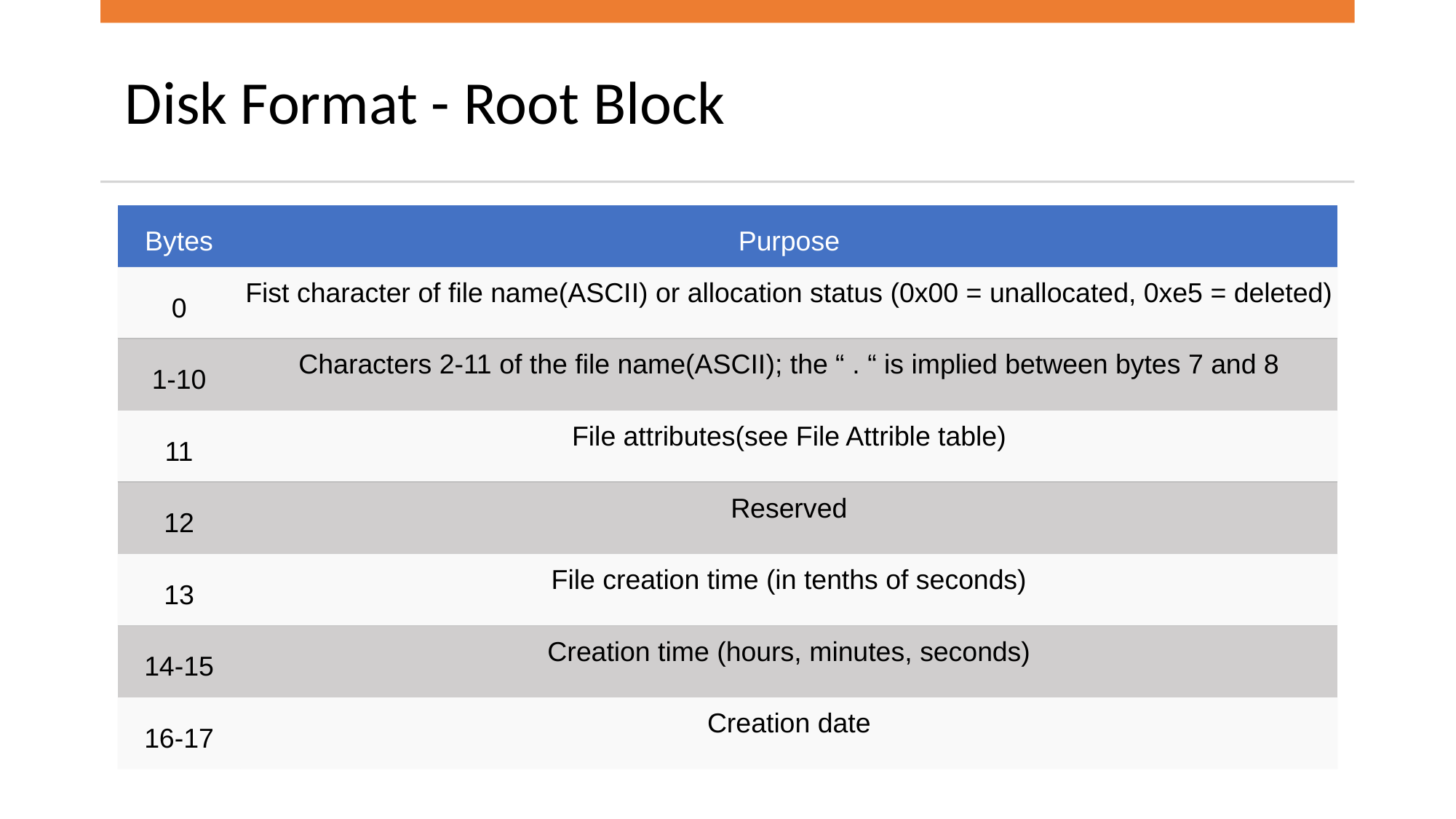

# Disk Format - Root Block

| Bytes | Purpose |
| --- | --- |
| 0 | Fist character of file name(ASCII) or allocation status (0x00 = unallocated, 0xe5 = deleted) |
| 1-10 | Characters 2-11 of the file name(ASCII); the “ . “ is implied between bytes 7 and 8 |
| 11 | File attributes(see File Attrible table) |
| 12 | Reserved |
| 13 | File creation time (in tenths of seconds) |
| 14-15 | Creation time (hours, minutes, seconds) |
| 16-17 | Creation date |